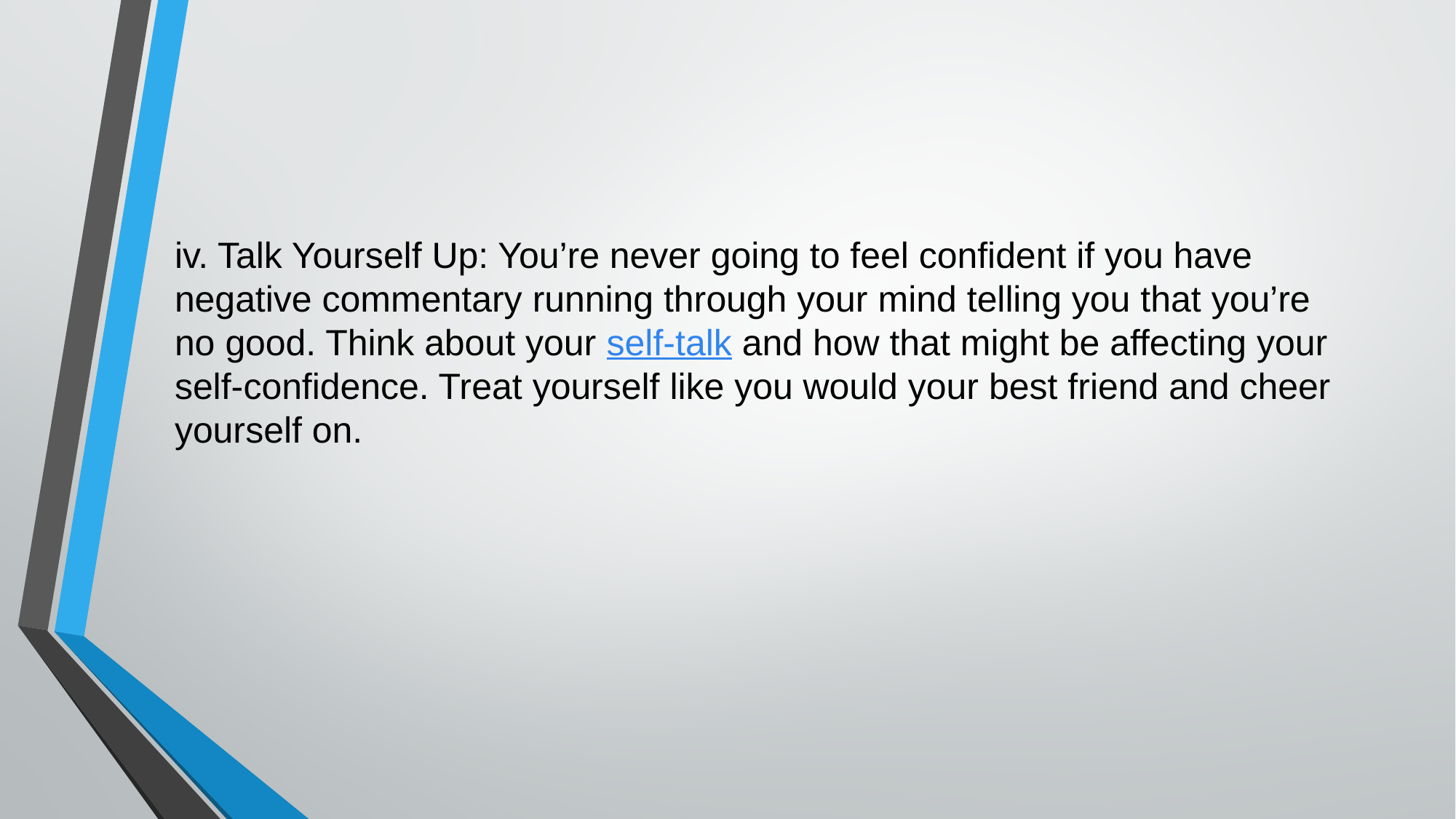

iv. Talk Yourself Up: You’re never going to feel confident if you have negative commentary running through your mind telling you that you’re no good. Think about your self-talk and how that might be affecting your self-confidence. Treat yourself like you would your best friend and cheer yourself on.